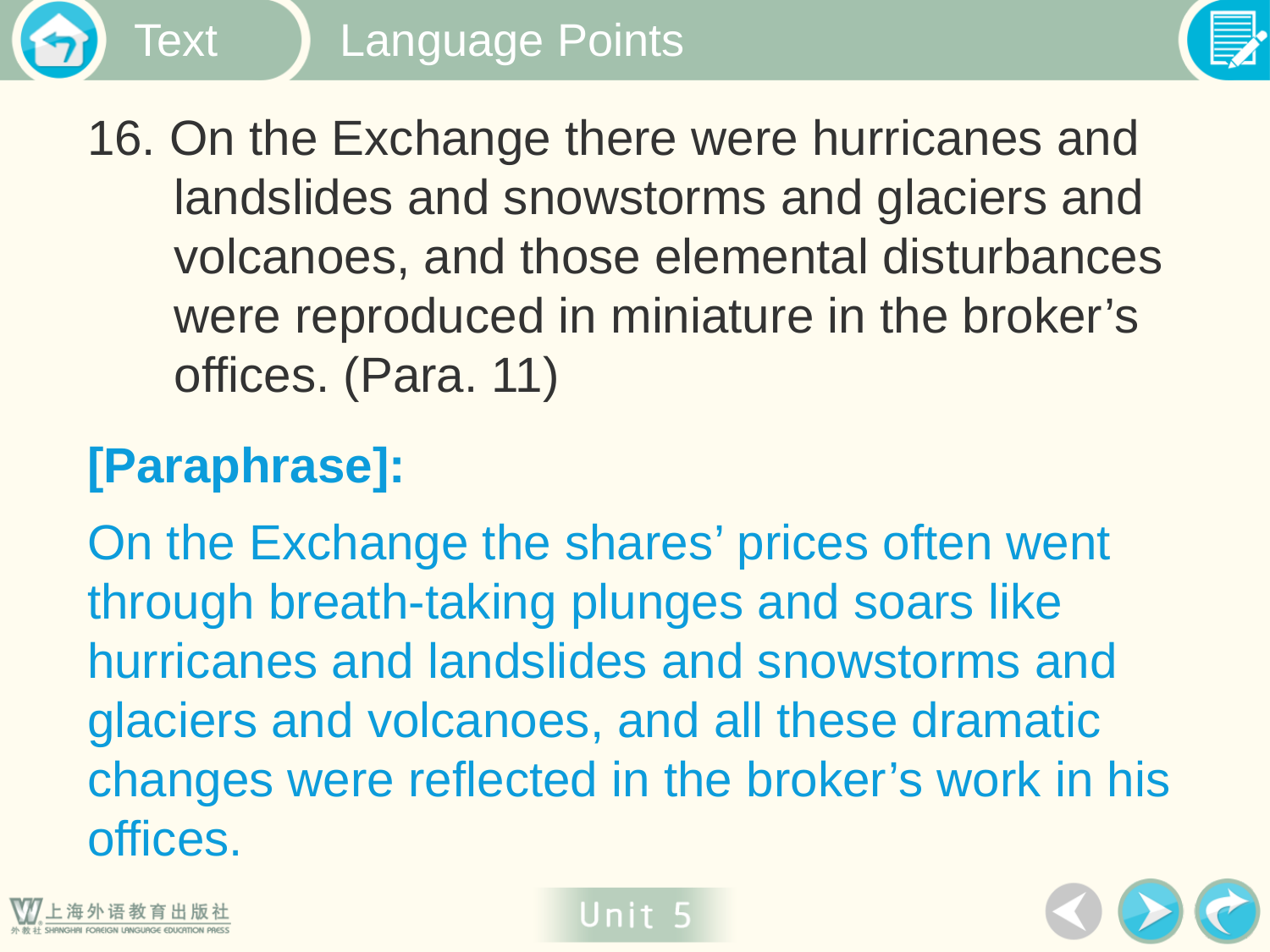

Language Points
16. On the Exchange there were hurricanes and landslides and snowstorms and glaciers and volcanoes, and those elemental disturbances were reproduced in miniature in the broker’s offices. (Para. 11)

[Paraphrase]:
On the Exchange the shares’ prices often went through breath-taking plunges and soars like hurricanes and landslides and snowstorms and glaciers and volcanoes, and all these dramatic changes were reflected in the broker’s work in his offices.